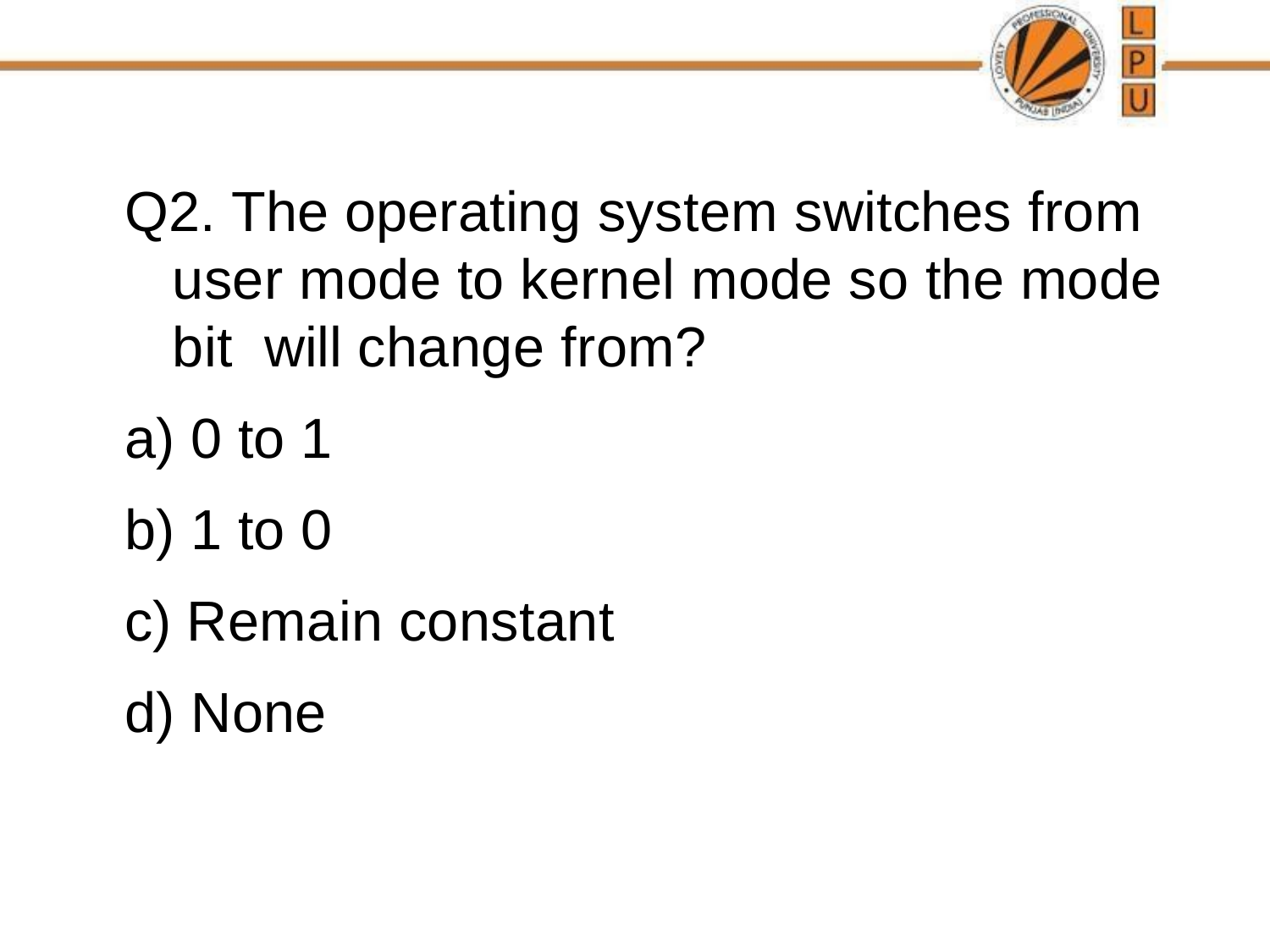

Q2. The operating system switches from  user mode to kernel mode so the mode bit  will change from?
0 to 1
1 to 0
Remain constant
None